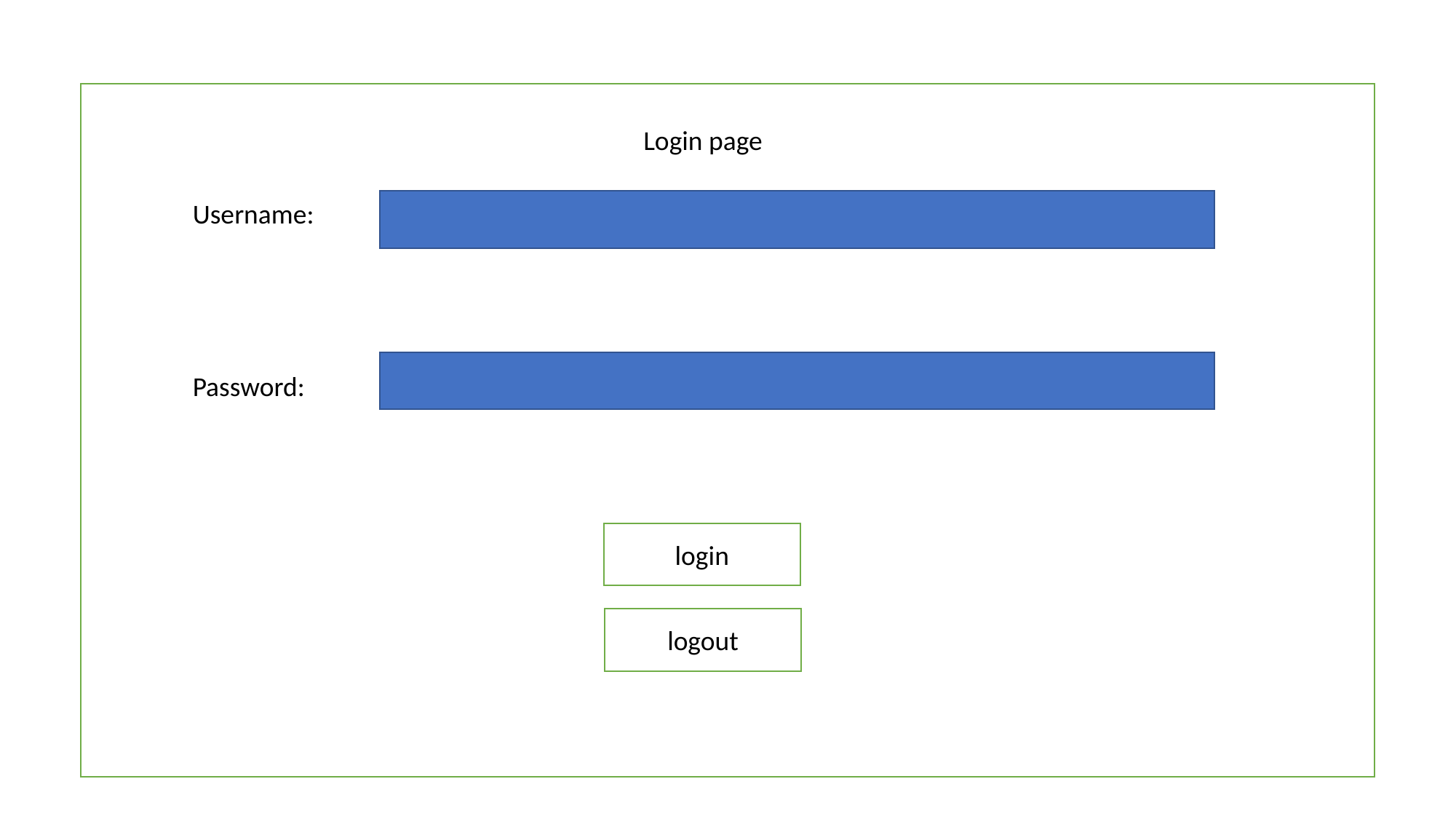

Login page
#
Username:

Password:

login
logout